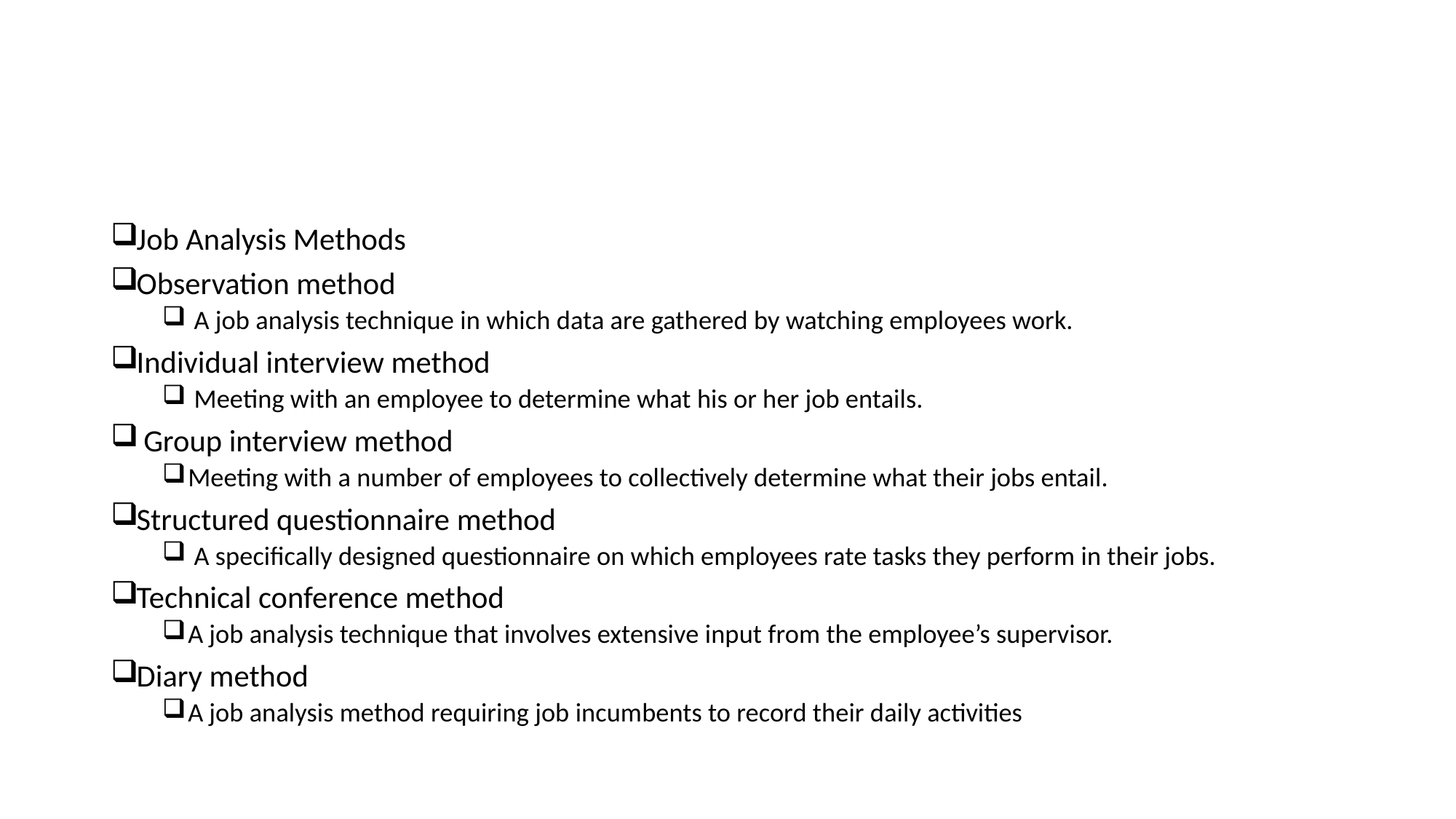

#
Job Analysis Methods
Observation method
 A job analysis technique in which data are gathered by watching employees work.
Individual interview method
 Meeting with an employee to determine what his or her job entails.
 Group interview method
Meeting with a number of employees to collectively determine what their jobs entail.
Structured questionnaire method
 A specifically designed questionnaire on which employees rate tasks they perform in their jobs.
Technical conference method
A job analysis technique that involves extensive input from the employee’s supervisor.
Diary method
A job analysis method requiring job incumbents to record their daily activities